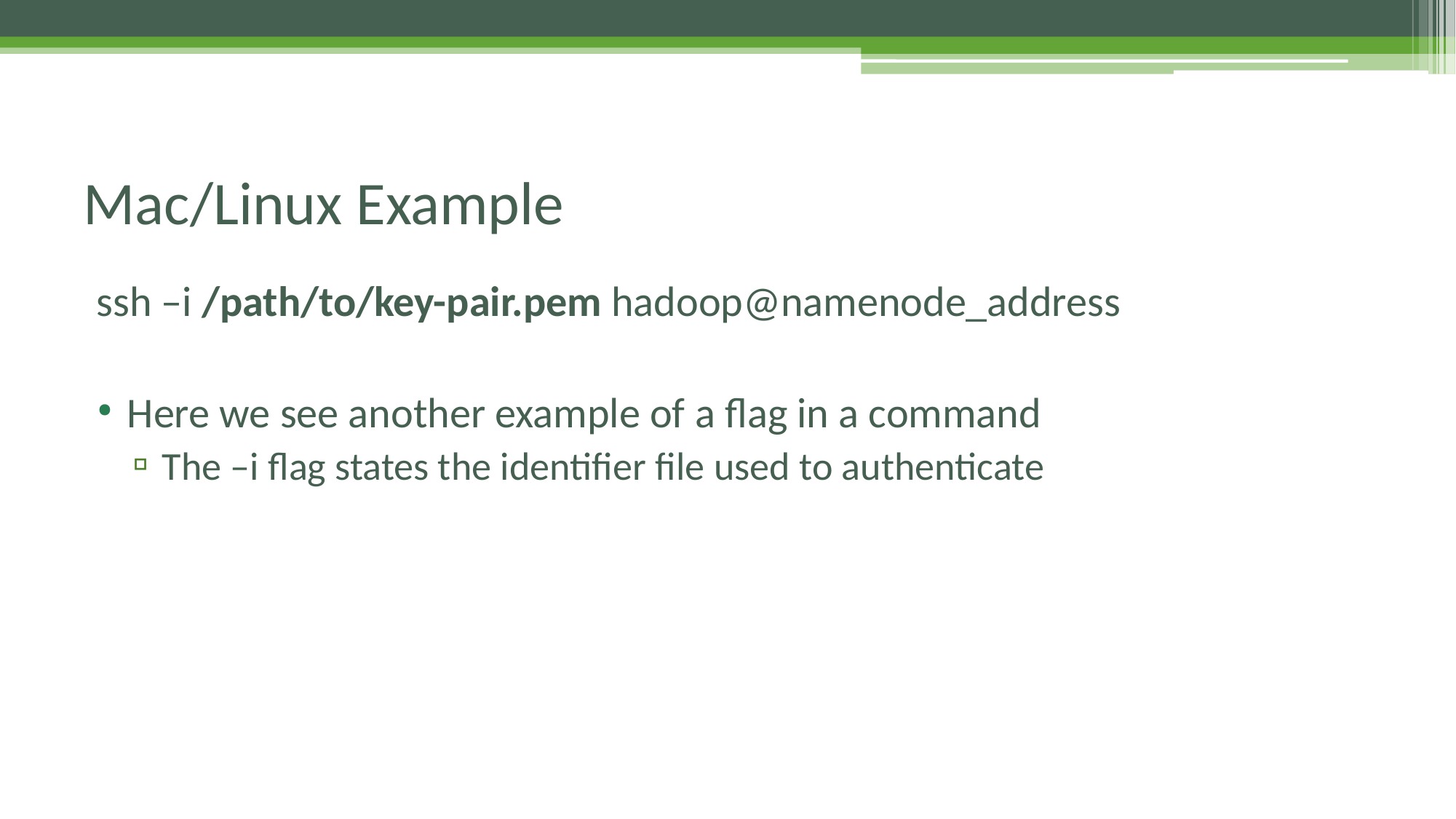

# Mac/Linux Example
ssh –i /path/to/key-pair.pem hadoop@namenode_address

Here we see another example of a flag in a command
The –i flag states the identifier file used to authenticate